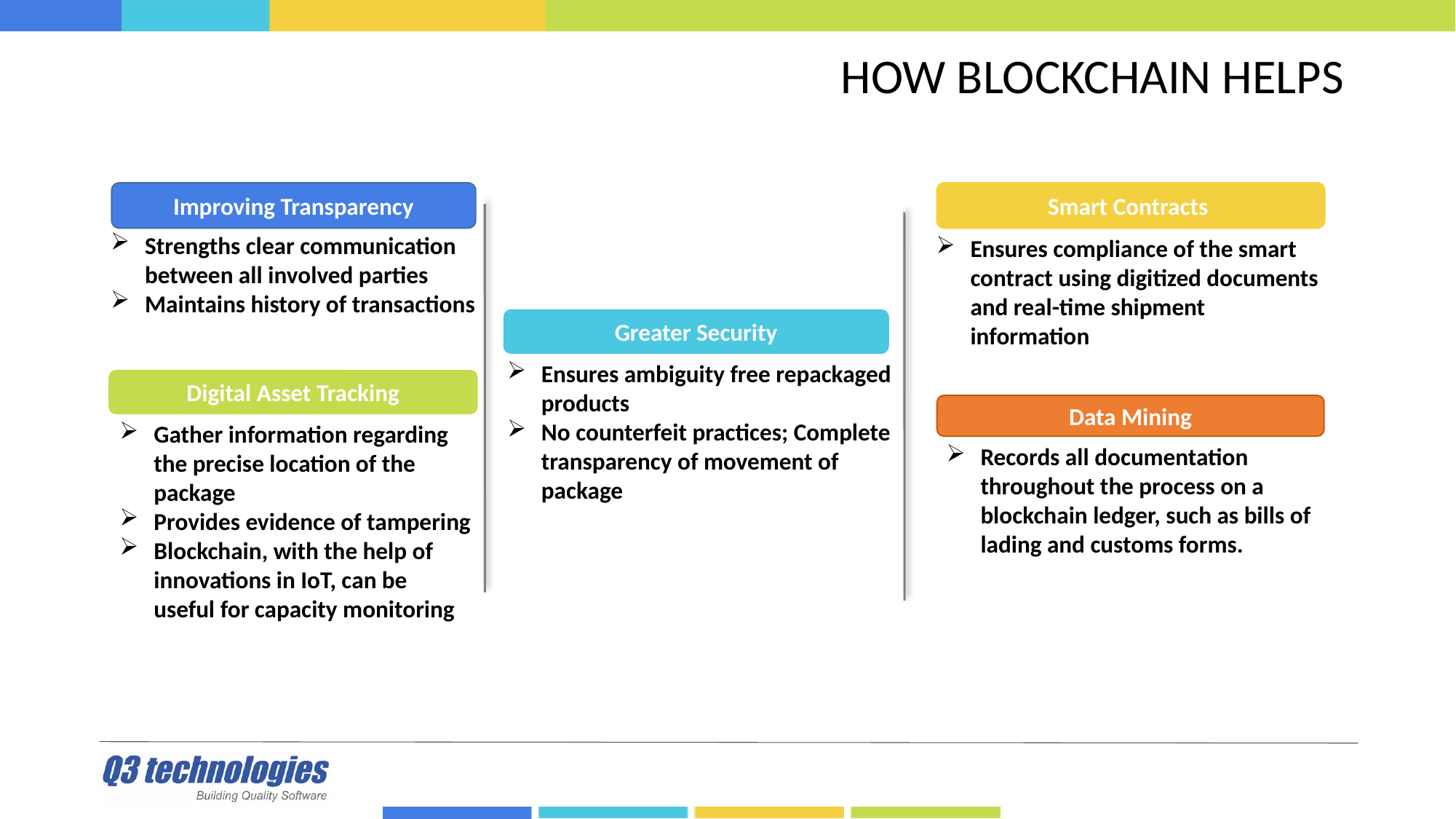

# HOW BLOCKCHAIN HELPS
Improving Transparency
Smart Contracts
Strengths clear communication between all involved parties
Maintains history of transactions

Ensures compliance of the smart contract using digitized documents and real-time shipment information

Greater Security
Ensures ambiguity free repackaged products
No counterfeit practices; Complete transparency of movement of package

Digital Asset Tracking
Data Mining
Gather information regarding the precise location of the package
Provides evidence of tampering
Blockchain, with the help of innovations in IoT, can be useful for capacity monitoring

Records all documentation throughout the process on a blockchain ledger, such as bills of lading and customs forms.